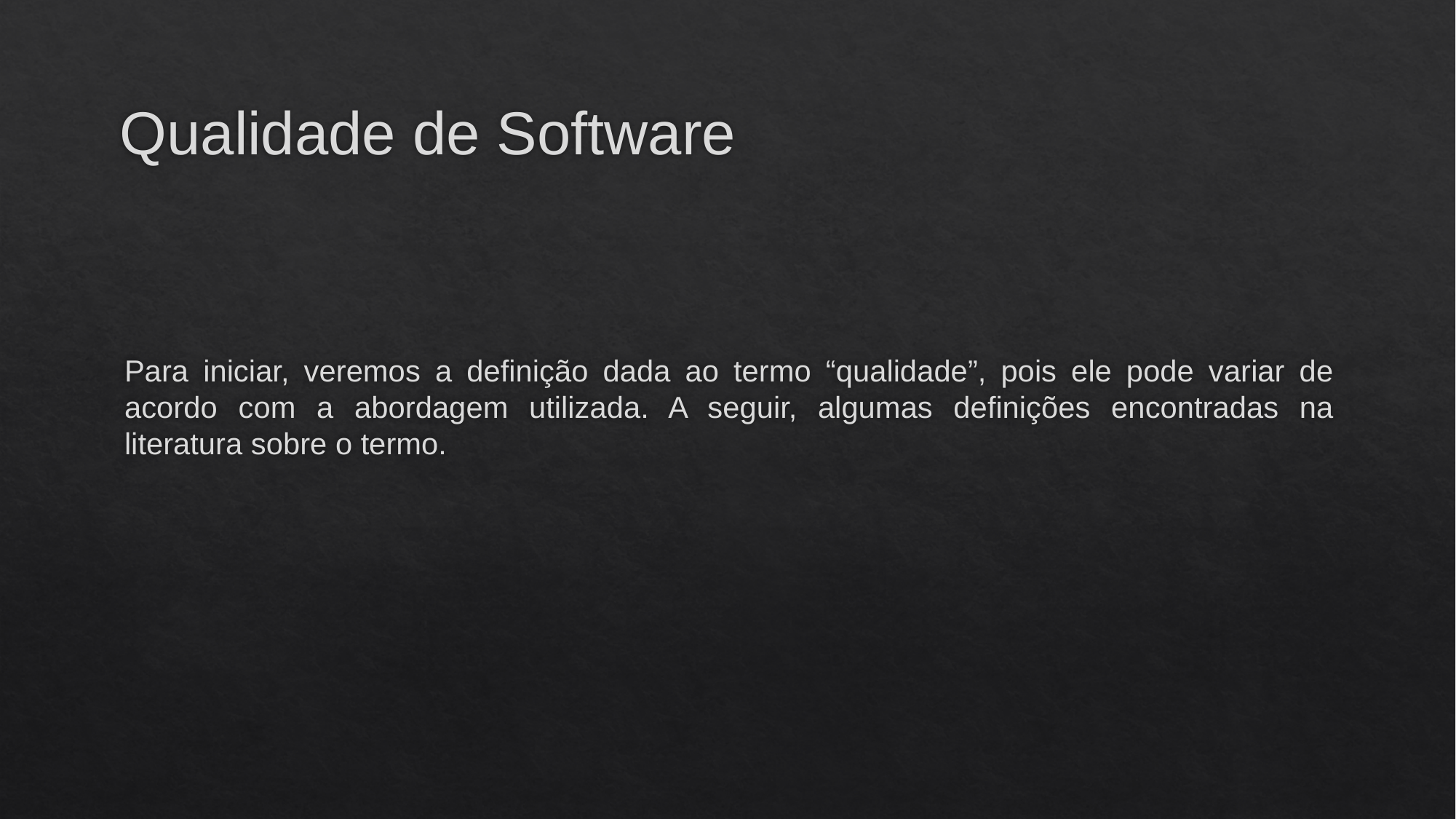

# Qualidade de Software
Para iniciar, veremos a definição dada ao termo “qualidade”, pois ele pode variar de acordo com a abordagem utilizada. A seguir, algumas definições encontradas na literatura sobre o termo.